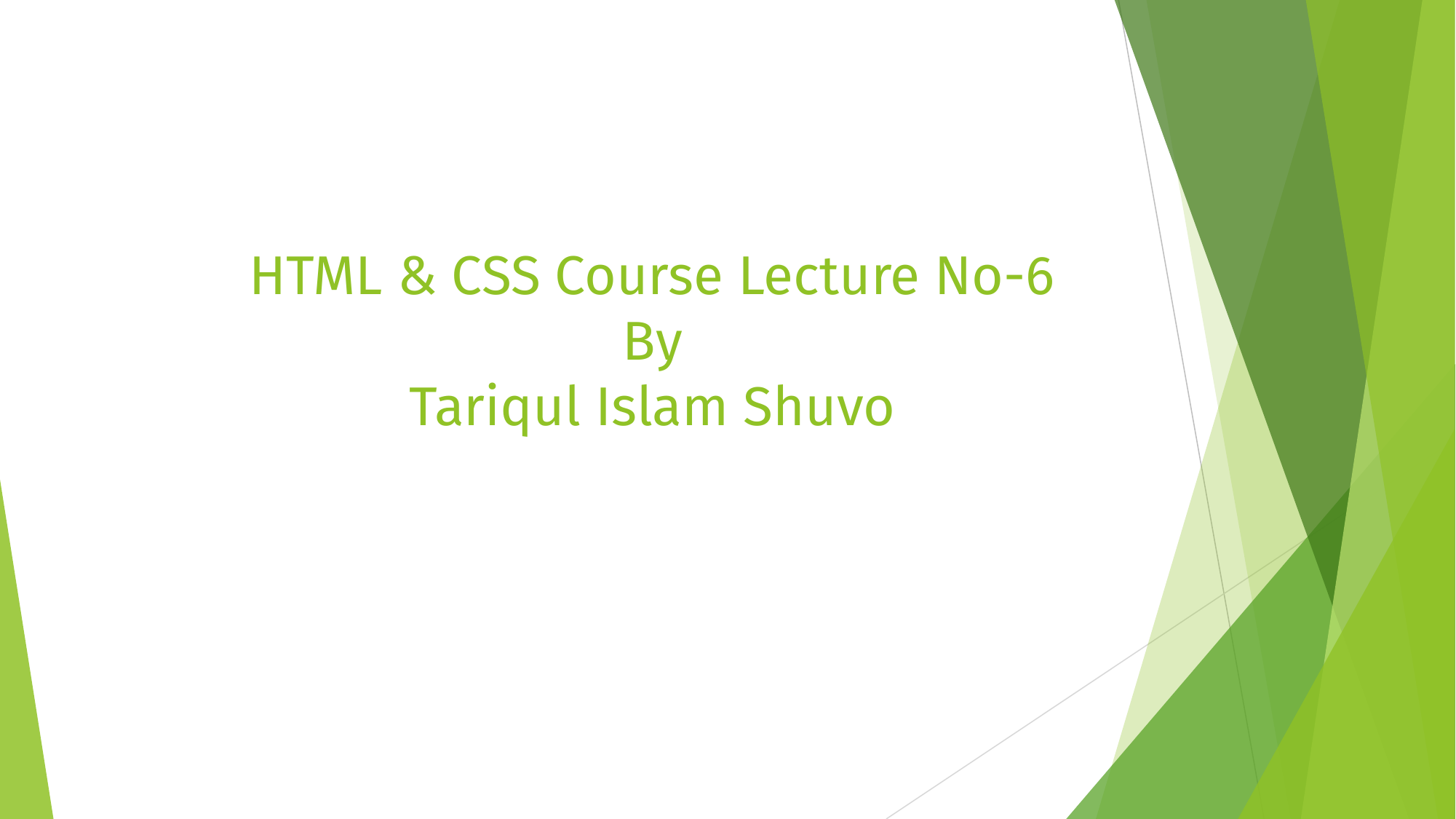

# HTML & CSS Course Lecture No-6 By Tariqul Islam Shuvo